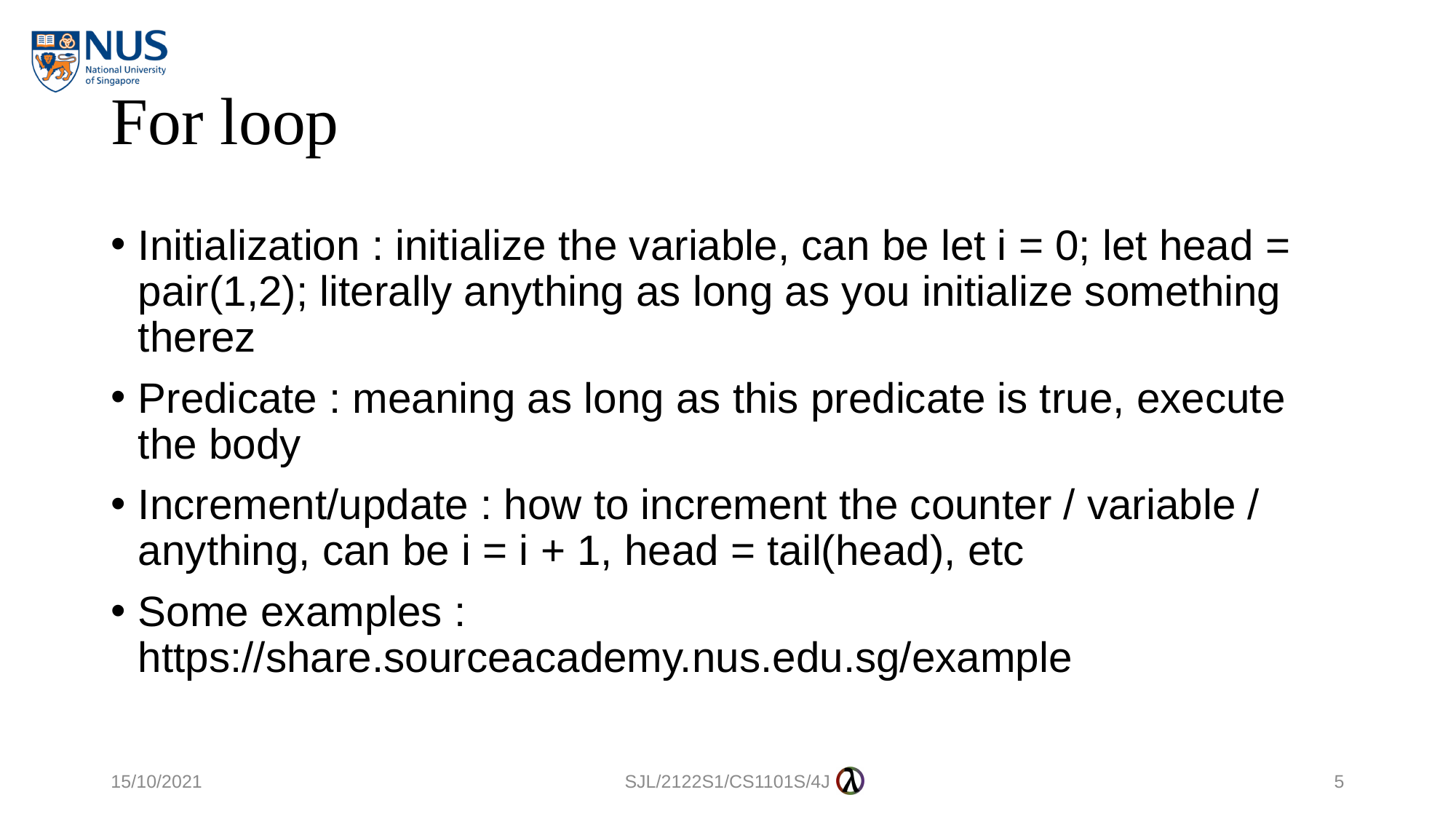

# For loop
Initialization : initialize the variable, can be let i = 0; let head = pair(1,2); literally anything as long as you initialize something therez
Predicate : meaning as long as this predicate is true, execute the body
Increment/update : how to increment the counter / variable / anything, can be i = i + 1, head = tail(head), etc
Some examples : https://share.sourceacademy.nus.edu.sg/example
15/10/2021
SJL/2122S1/CS1101S/4J
5